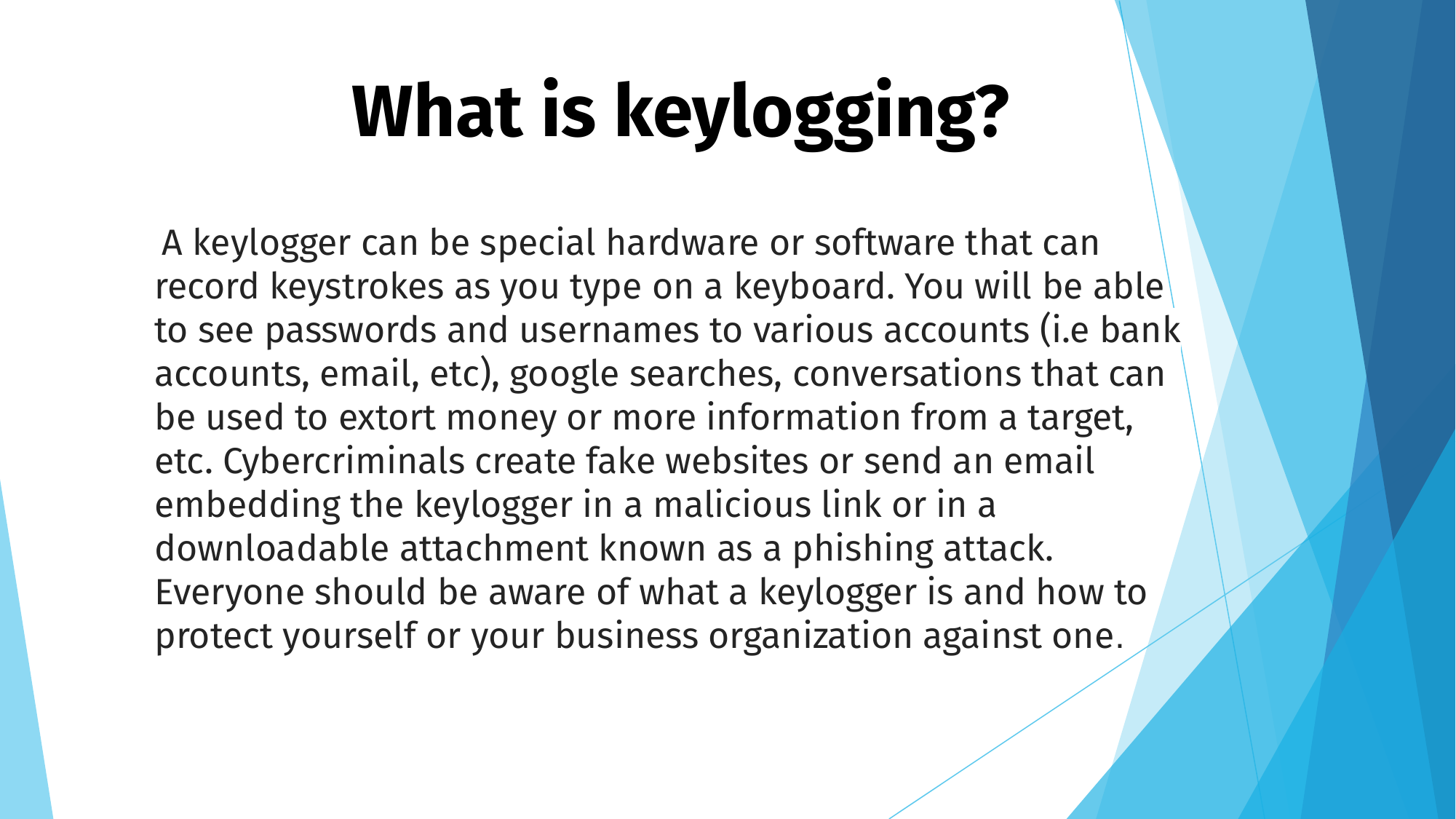

# What is keylogging?
 A keylogger can be special hardware or software that can record keystrokes as you type on a keyboard. You will be able to see passwords and usernames to various accounts (i.e bank accounts, email, etc), google searches, conversations that can be used to extort money or more information from a target, etc. Cybercriminals create fake websites or send an email embedding the keylogger in a malicious link or in a downloadable attachment known as a phishing attack. Everyone should be aware of what a keylogger is and how to protect yourself or your business organization against one.